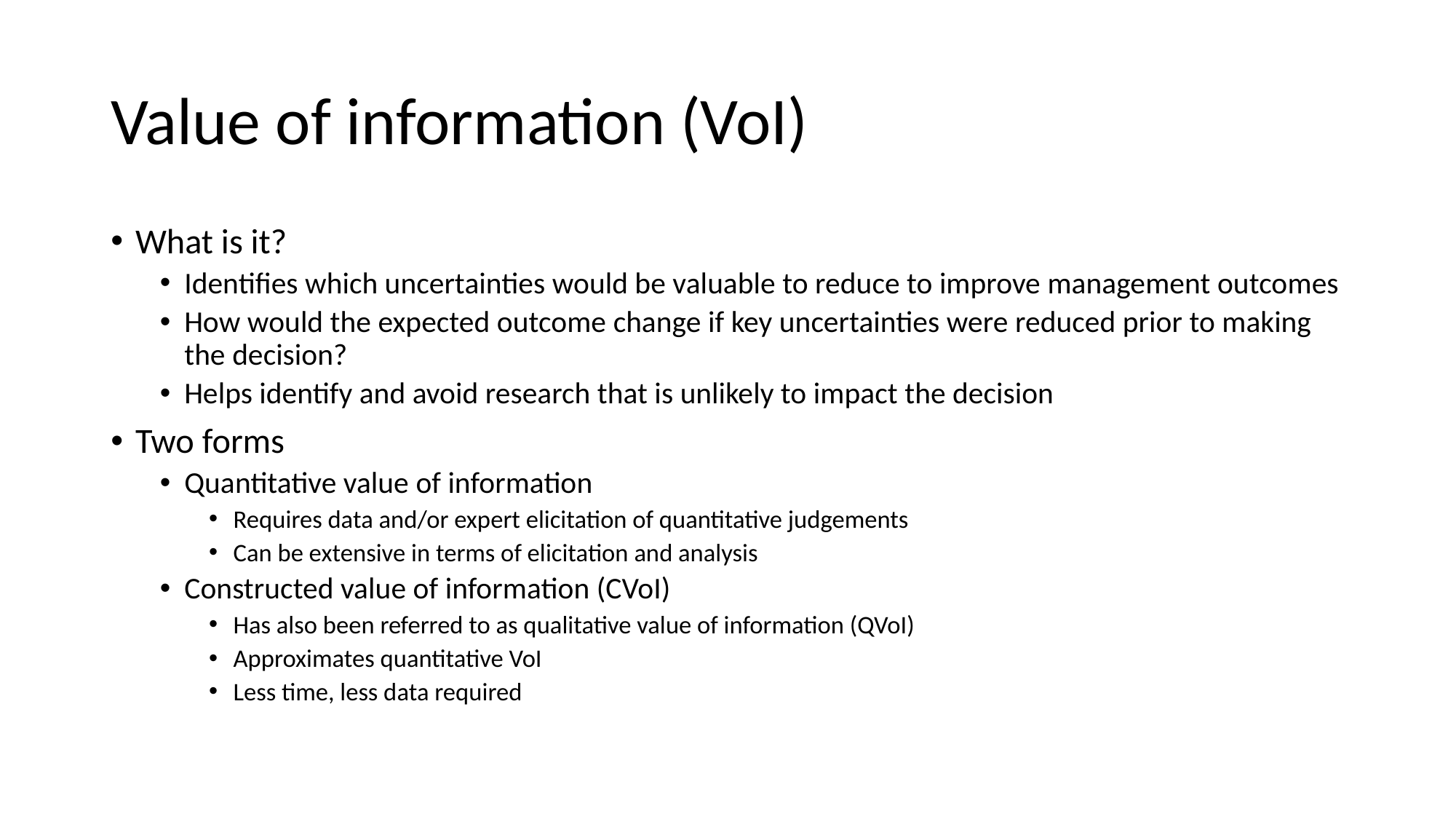

# Value of information (VoI)
What is it?
Identifies which uncertainties would be valuable to reduce to improve management outcomes
How would the expected outcome change if key uncertainties were reduced prior to making the decision?
Helps identify and avoid research that is unlikely to impact the decision
Two forms
Quantitative value of information
Requires data and/or expert elicitation of quantitative judgements
Can be extensive in terms of elicitation and analysis
Constructed value of information (CVoI)
Has also been referred to as qualitative value of information (QVoI)
Approximates quantitative VoI
Less time, less data required